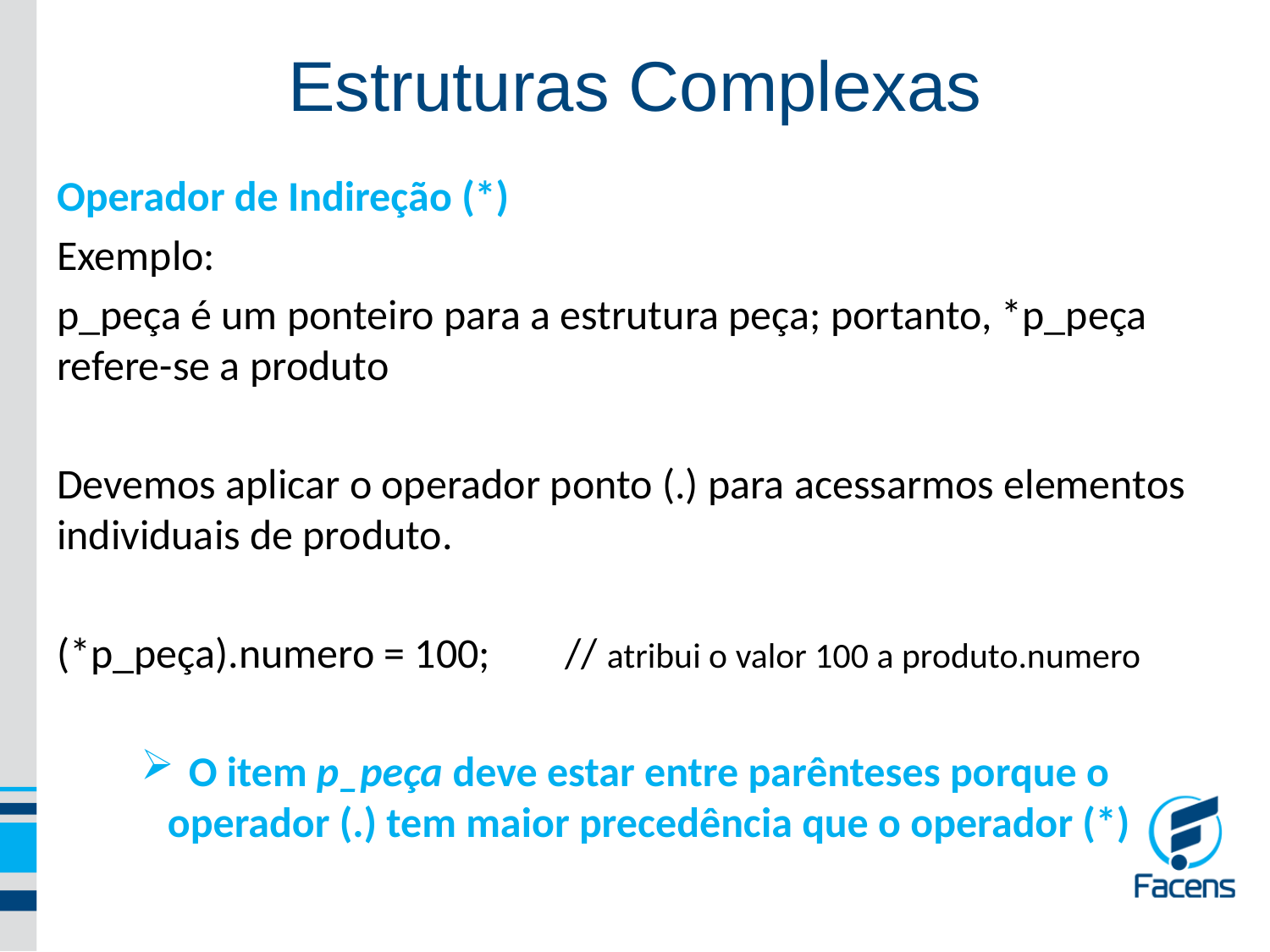

Estruturas Complexas
Operador de Indireção (*)
Exemplo:
p_peça é um ponteiro para a estrutura peça; portanto, *p_peça refere-se a produto

Devemos aplicar o operador ponto (.) para acessarmos elementos individuais de produto.

(*p_peça).numero = 100;	// atribui o valor 100 a produto.numero

O item p_peça deve estar entre parênteses porque o operador (.) tem maior precedência que o operador (*)